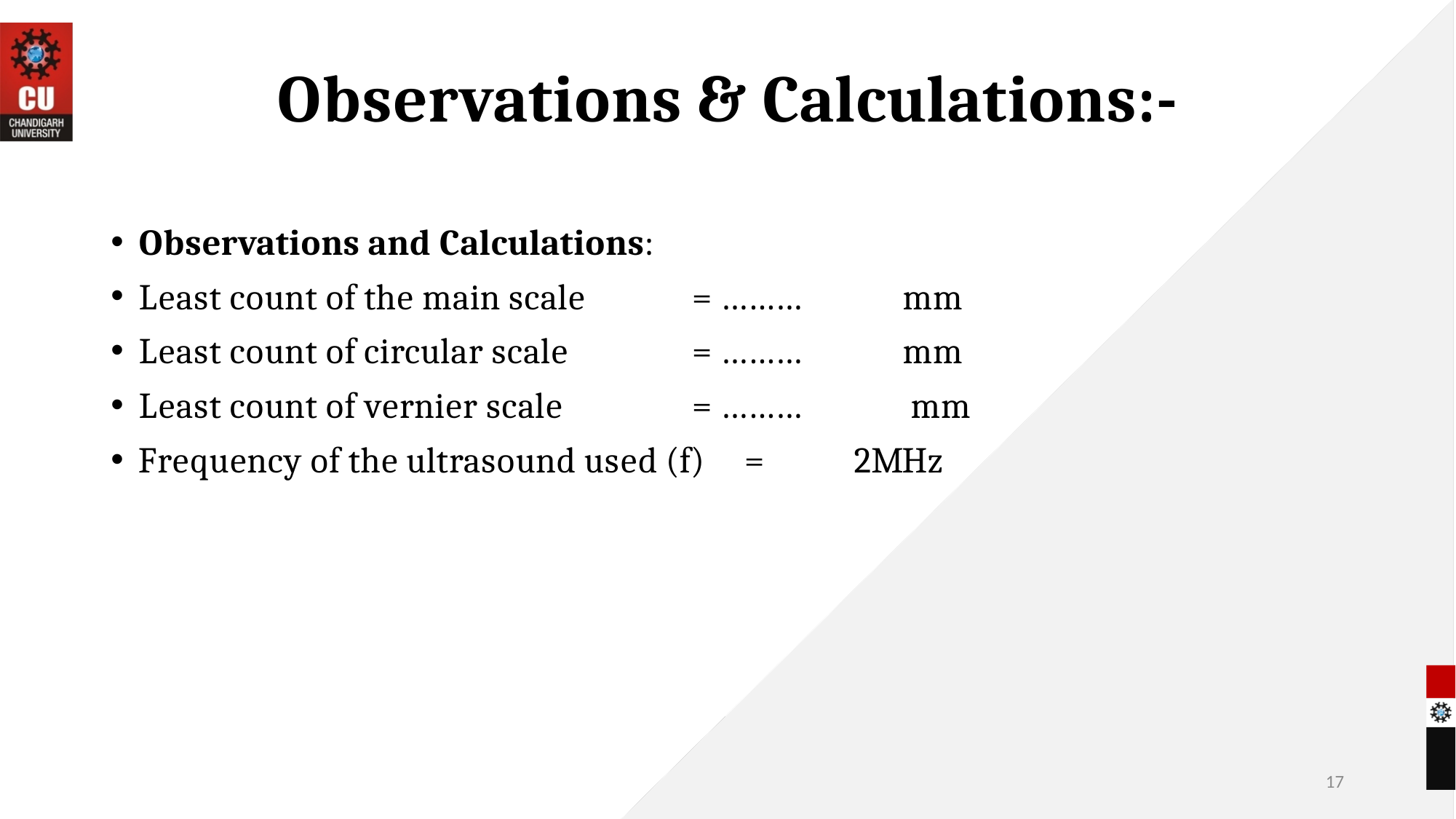

# Observations & Calculations:-
Observations and Calculations:
Least count of the main scale	 = ………	mm
Least count of circular scale  	 = ……… 	mm
Least count of vernier scale   	 = ……… 	 mm
Frequency of the ultrasound used (f)     =           2MHz
17